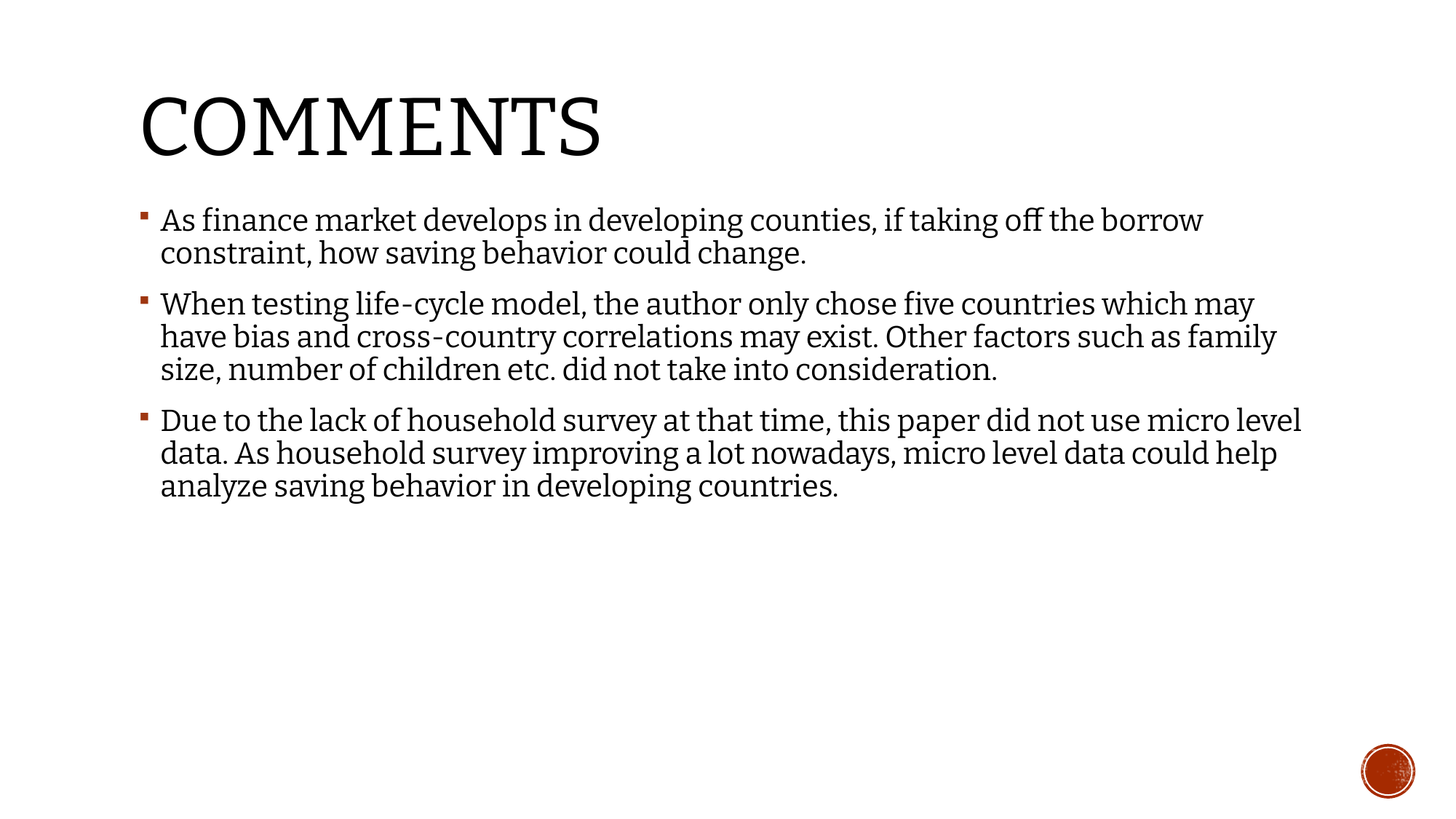

# Comments
As finance market develops in developing counties, if taking off the borrow constraint, how saving behavior could change.
When testing life-cycle model, the author only chose five countries which may have bias and cross-country correlations may exist. Other factors such as family size, number of children etc. did not take into consideration.
Due to the lack of household survey at that time, this paper did not use micro level data. As household survey improving a lot nowadays, micro level data could help analyze saving behavior in developing countries.